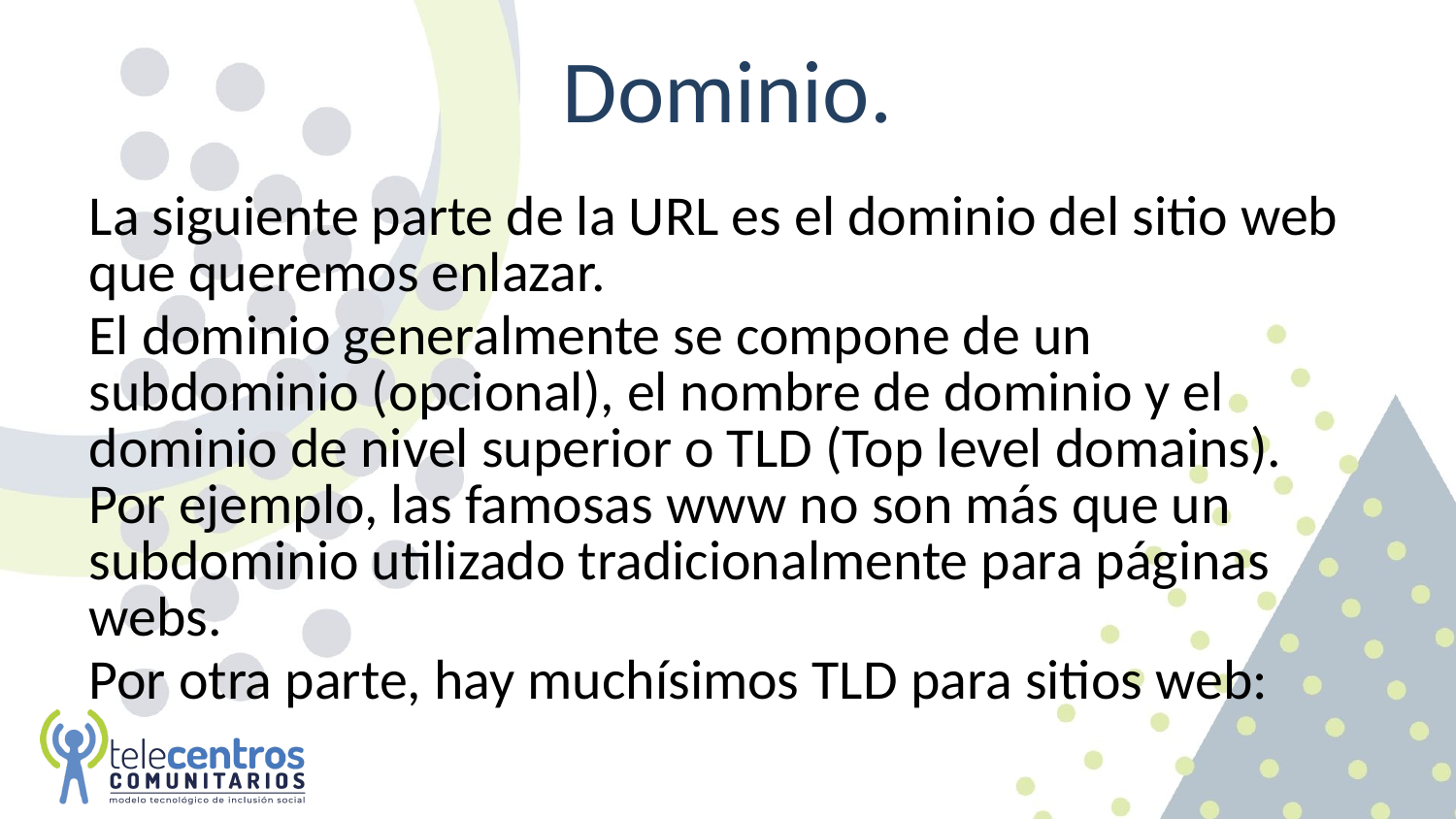

# Dominio.
La siguiente parte de la URL es el dominio del sitio web que queremos enlazar.
El dominio generalmente se compone de un subdominio (opcional), el nombre de dominio y el dominio de nivel superior o TLD (Top level domains). Por ejemplo, las famosas www no son más que un subdominio utilizado tradicionalmente para páginas webs.
Por otra parte, hay muchísimos TLD para sitios web: